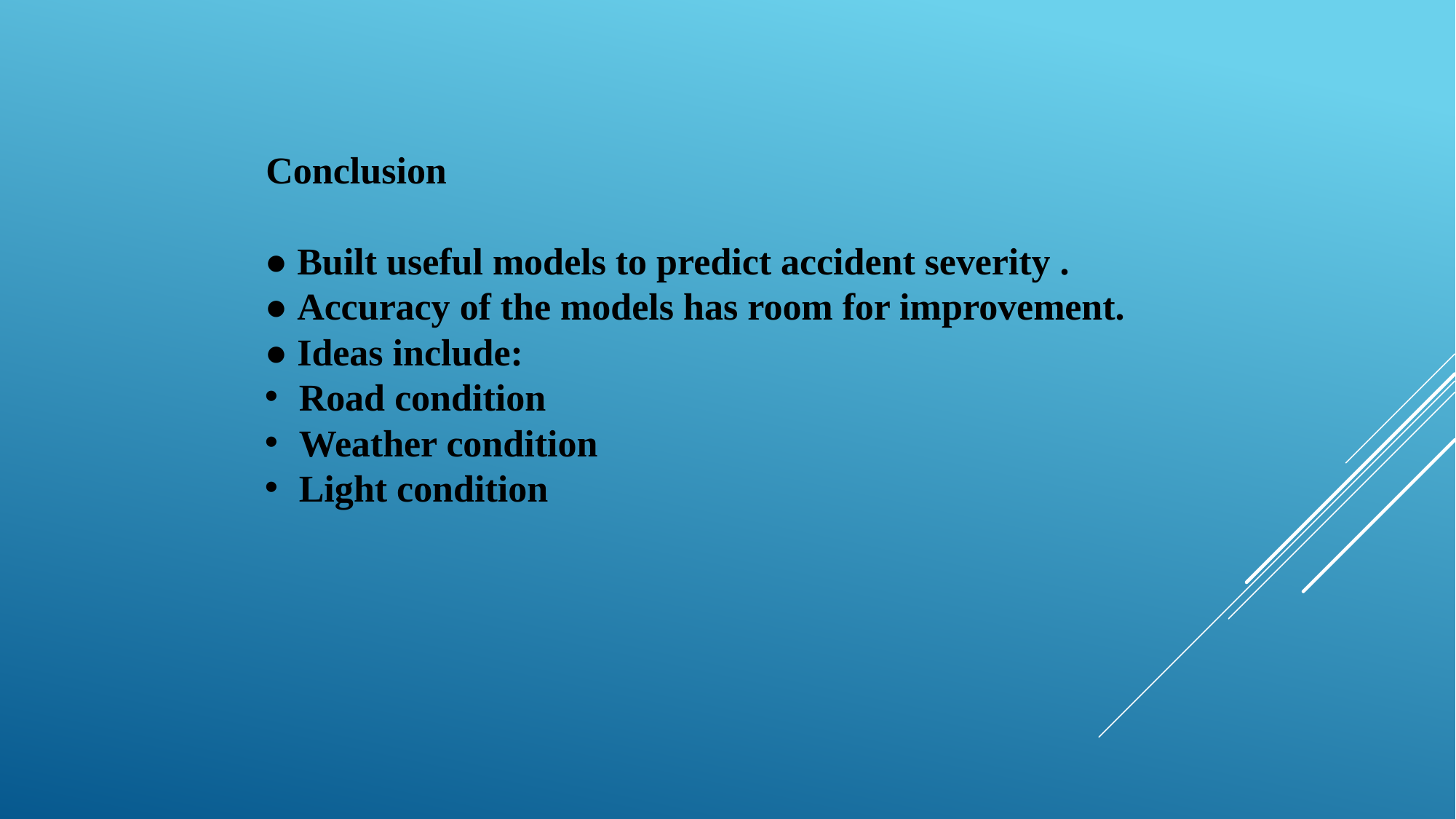

Conclusion
● Built useful models to predict accident severity .
● Accuracy of the models has room for improvement.
● Ideas include:
Road condition
Weather condition
Light condition